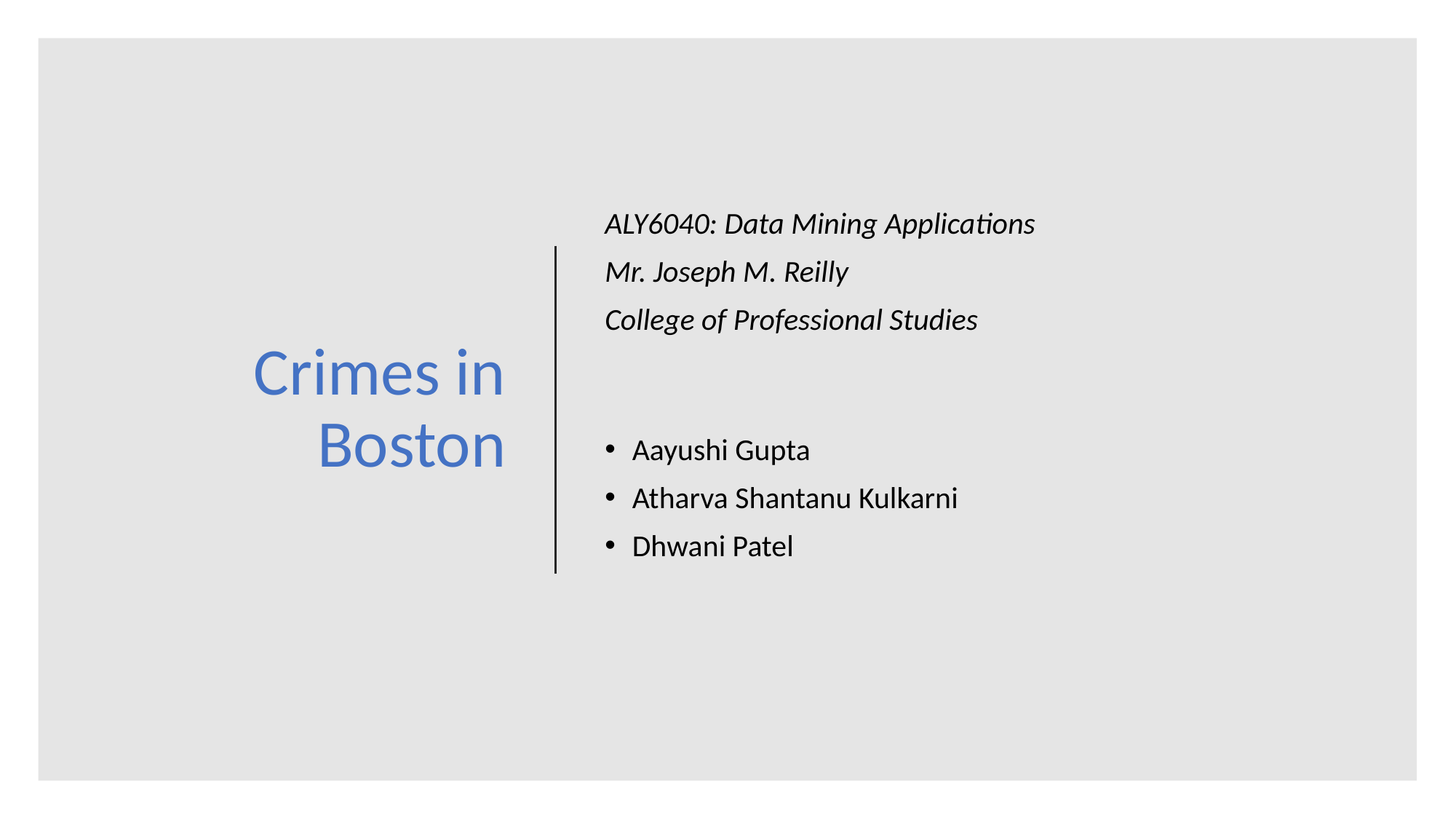

# Crimes in Boston
ALY6040: Data Mining Applications
Mr. Joseph M. Reilly
College of Professional Studies

Aayushi Gupta
Atharva Shantanu Kulkarni
Dhwani Patel